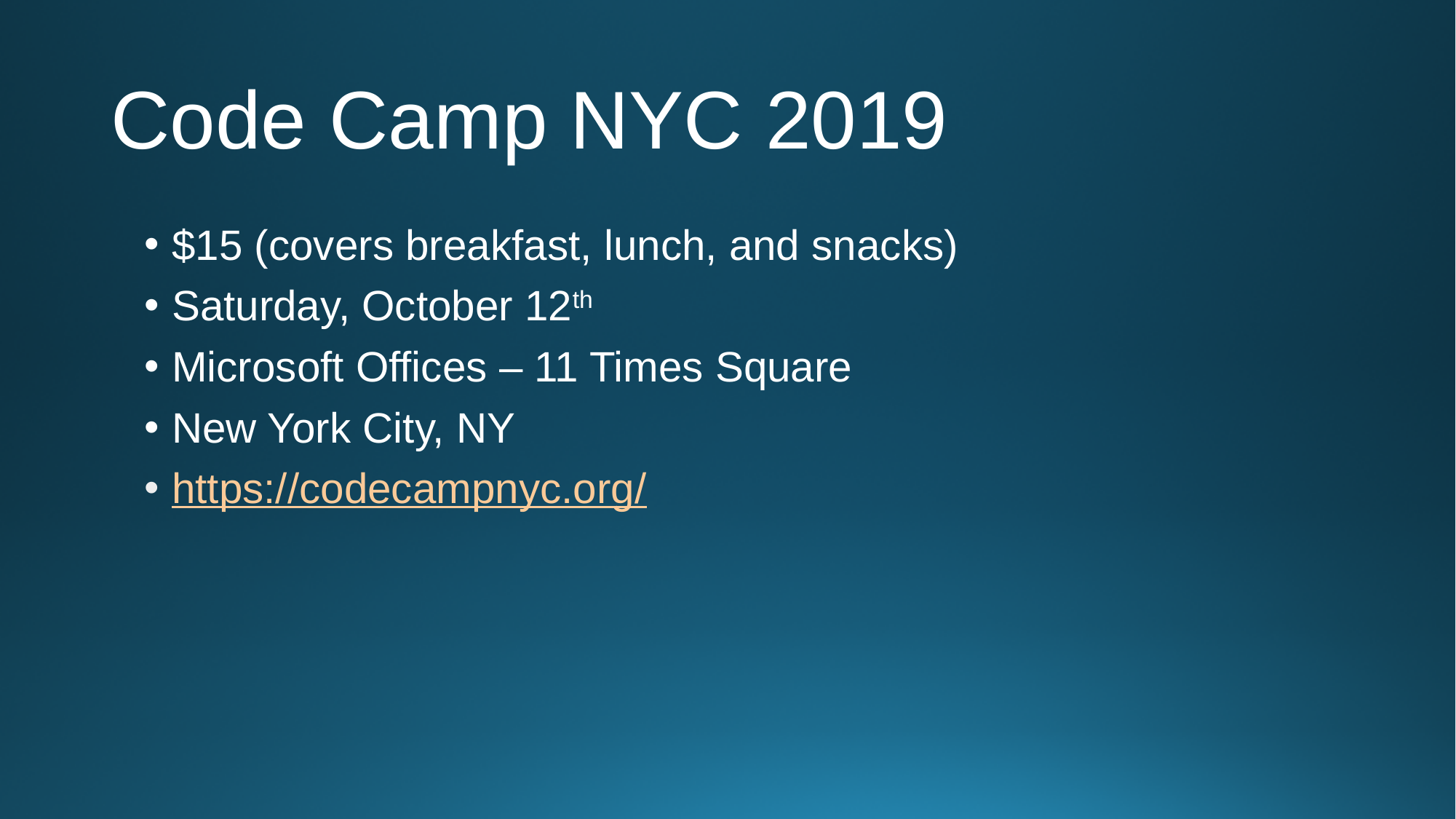

# Code Camp NYC 2019
$15 (covers breakfast, lunch, and snacks)
Saturday, October 12th
Microsoft Offices – 11 Times Square
New York City, NY
https://codecampnyc.org/